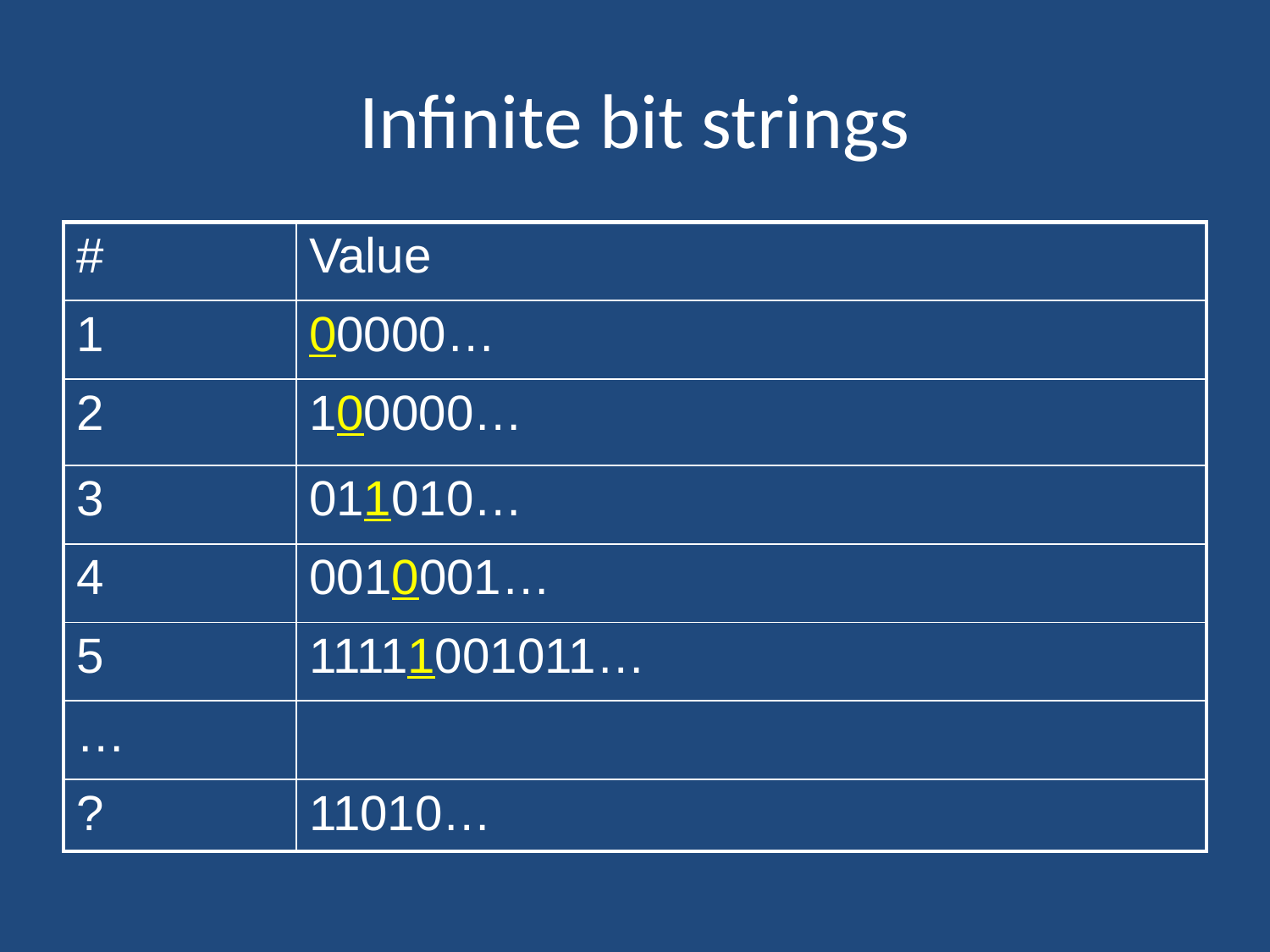

# Infinite bit strings
| # | Value |
| --- | --- |
| 1 | 00000… |
| 2 | 100000… |
| 3 | 011010… |
| 4 | 0010001… |
| 5 | 11111001011… |
| … |  |
| ? | 11010… |